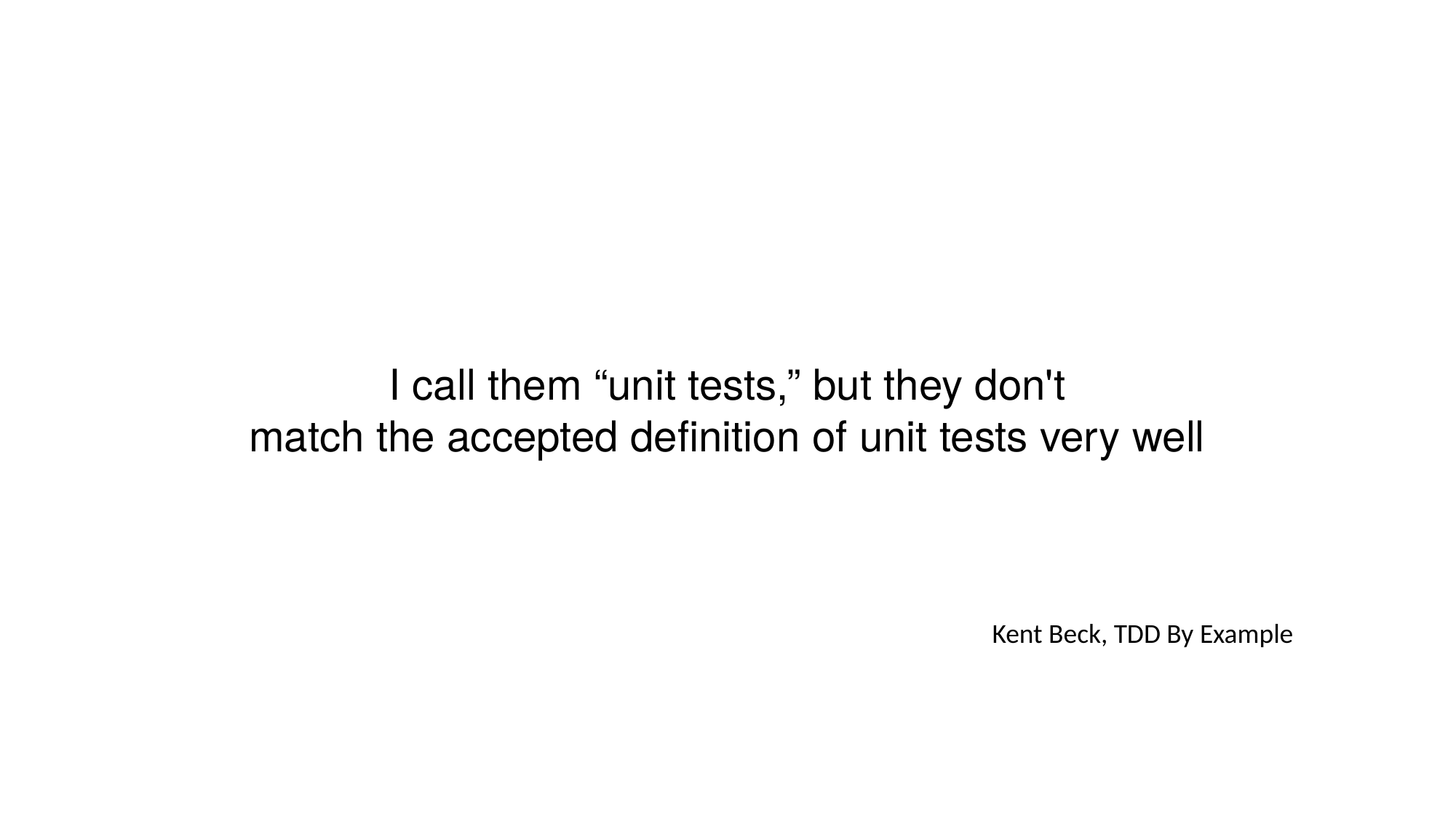

I call them “unit tests,” but they don't
match the accepted definition of unit tests very well
Kent Beck, TDD By Example